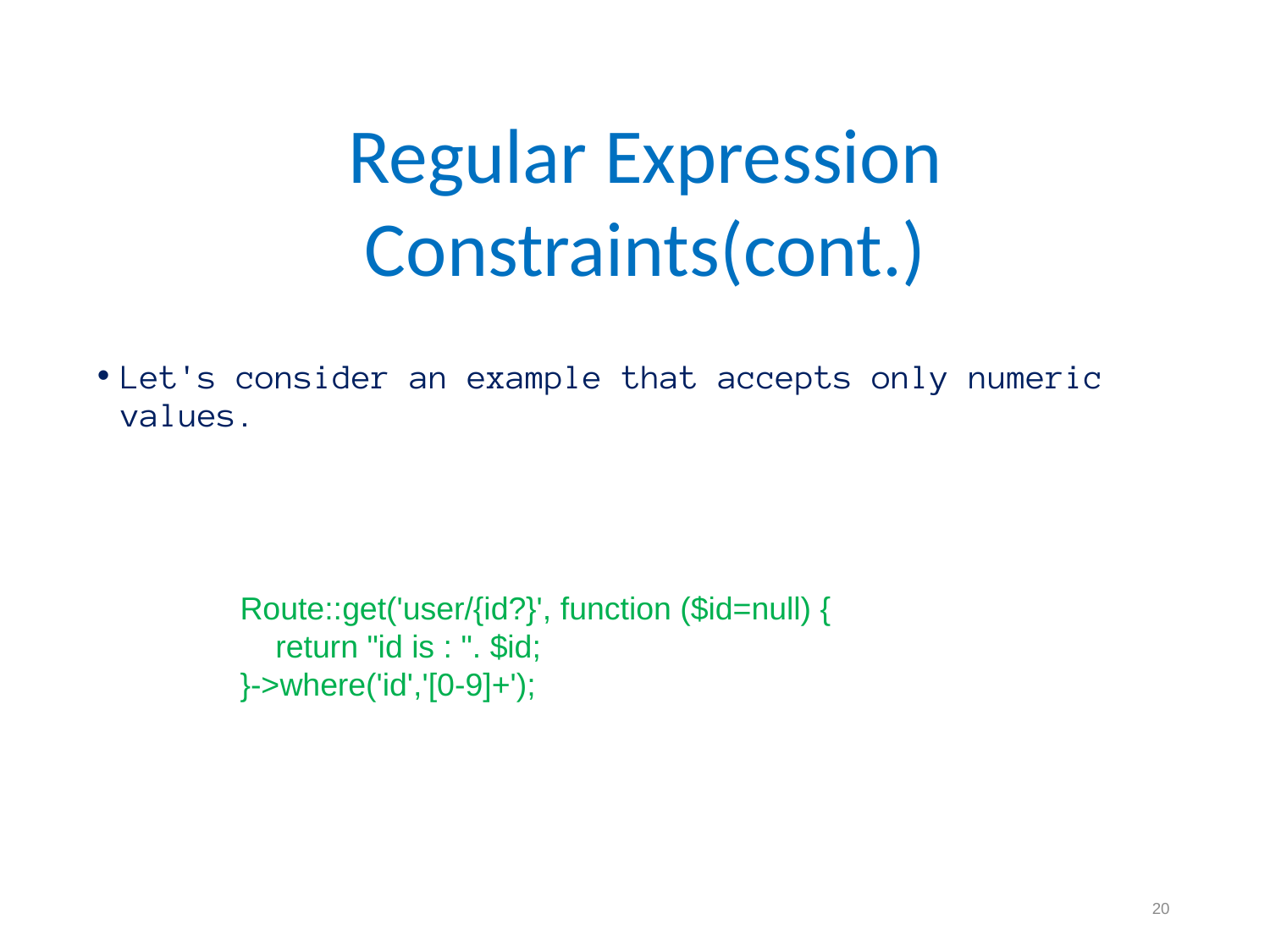

Regular Expression Constraints(cont.)

Let's consider an example that accepts only numeric values.
Route::get('user/{id?}', function ($id=null) {
    return "id is : ". $id;
}->where('id','[0-9]+');
20